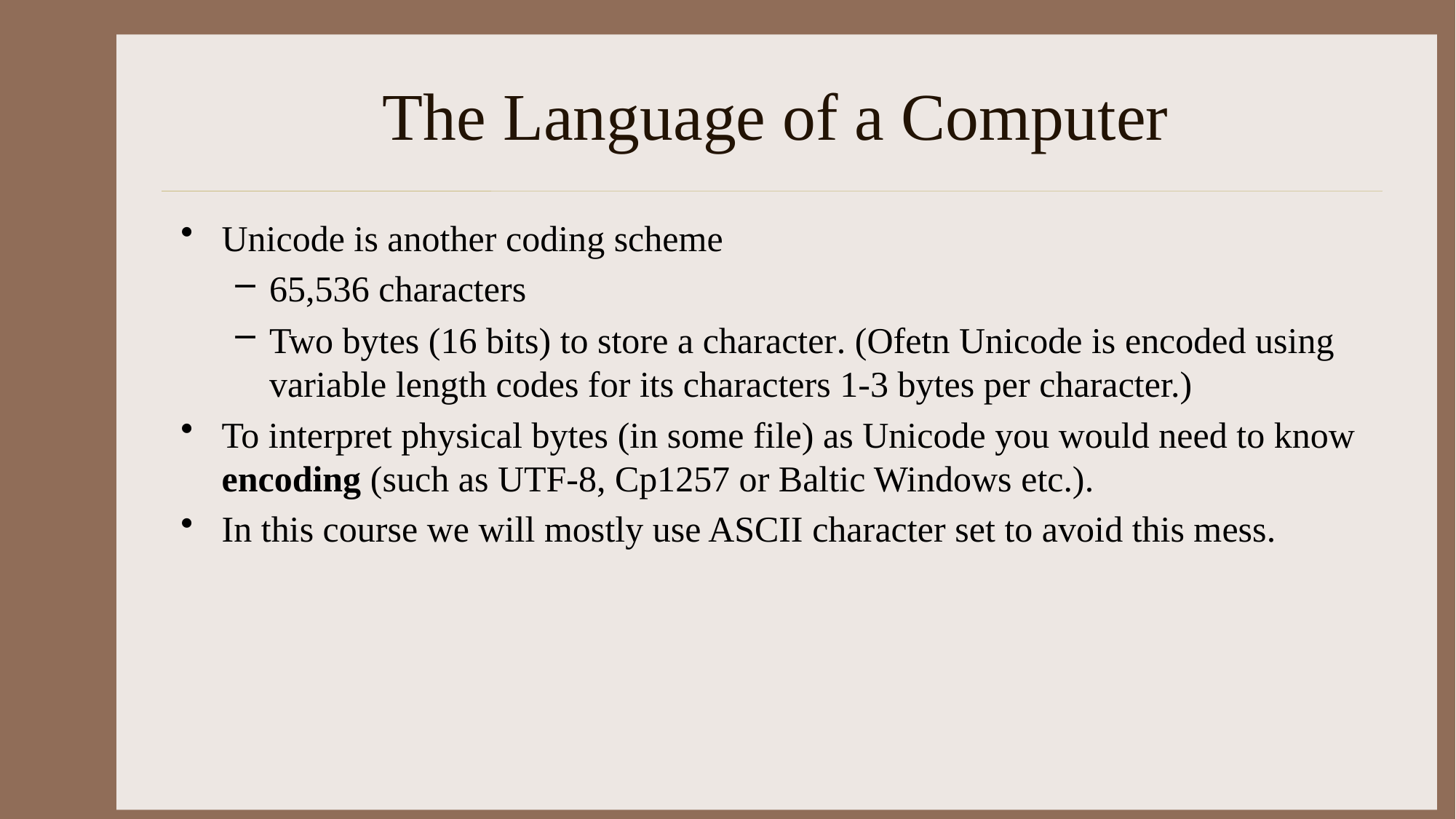

# The Language of a Computer
Unicode is another coding scheme
65,536 characters
Two bytes (16 bits) to store a character. (Ofetn Unicode is encoded using variable length codes for its characters 1-3 bytes per character.)
To interpret physical bytes (in some file) as Unicode you would need to know encoding (such as UTF-8, Cp1257 or Baltic Windows etc.).
In this course we will mostly use ASCII character set to avoid this mess.